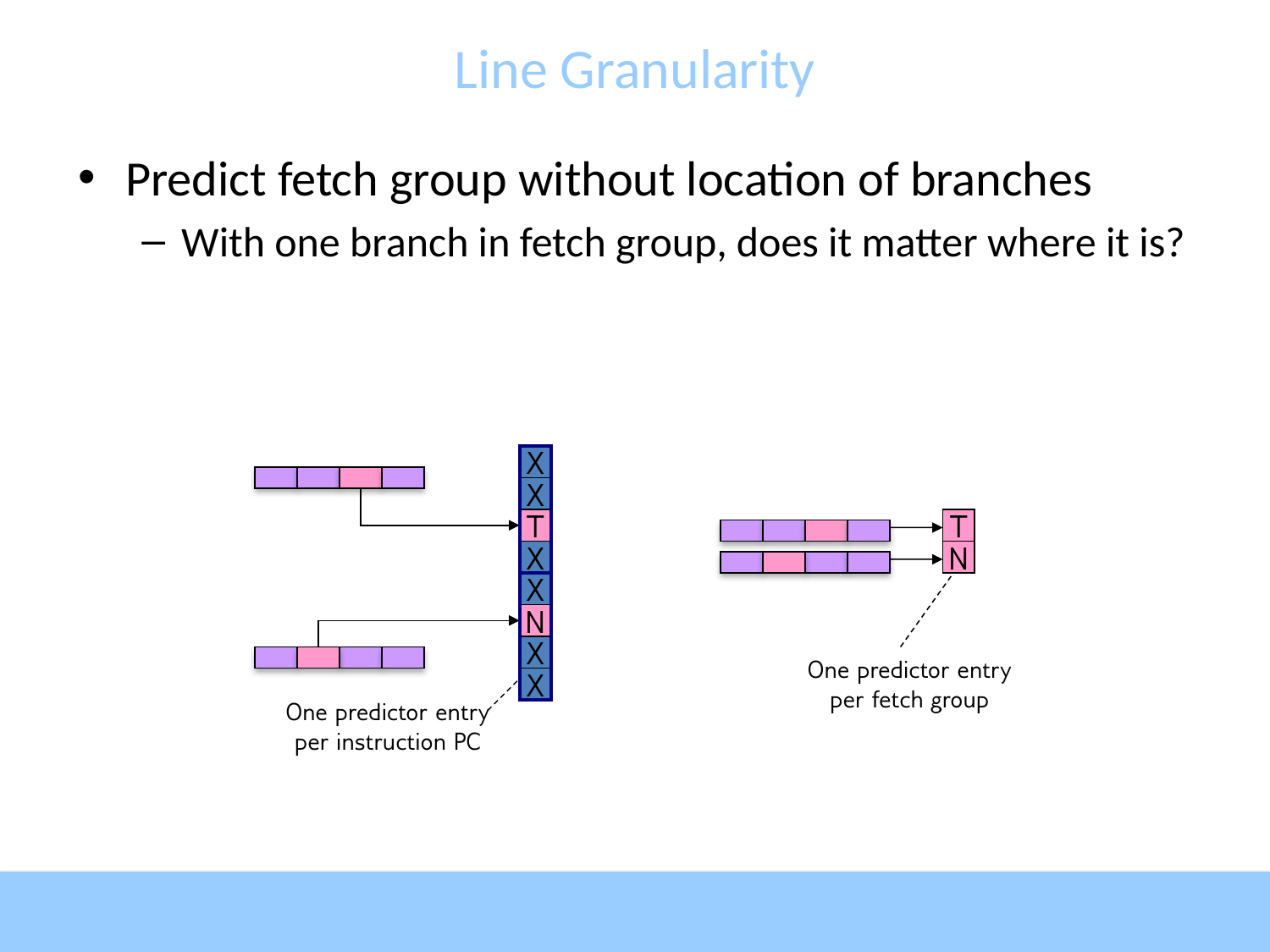

# Line Granularity
Predict fetch group without location of branches
With one branch in fetch group, does it matter where it is?
X

X
T
T

X
N

X

N
X

One predictor entry
per fetch group
X

One predictor entry
per instruction PC